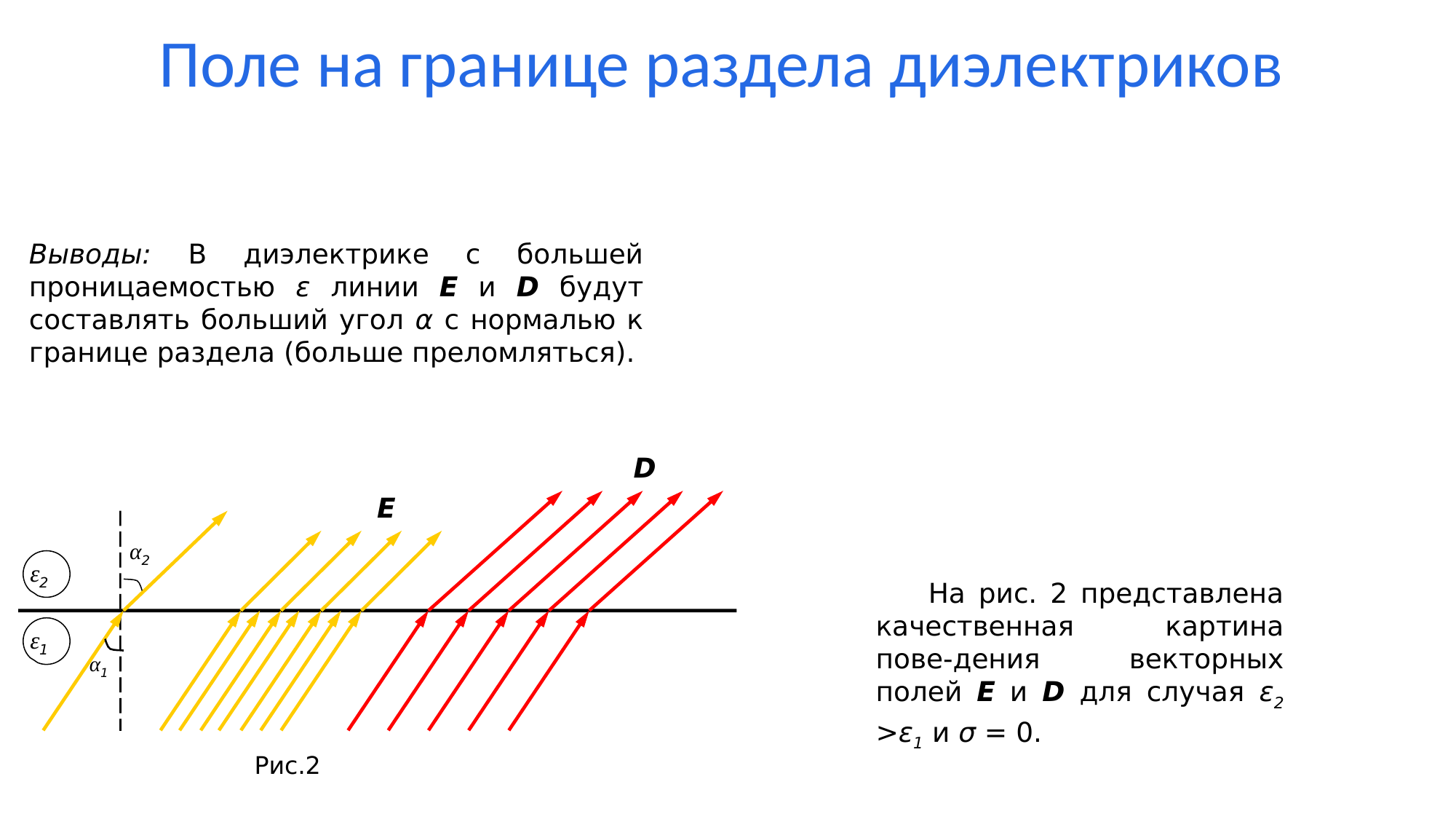

# Поле на границе раздела диэлектриков
Выводы: В диэлектрике с большей проницаемостью ε линии Е и D будут составлять больший угол α с нормалью к границе раздела (больше преломляться).

D
Е

α2
ε2

ε1

α1
Рис.2
    На рис. 2 представлена качественная картина пове-дения векторных полей Е и D для случая ε2 >ε1 и σ = 0.